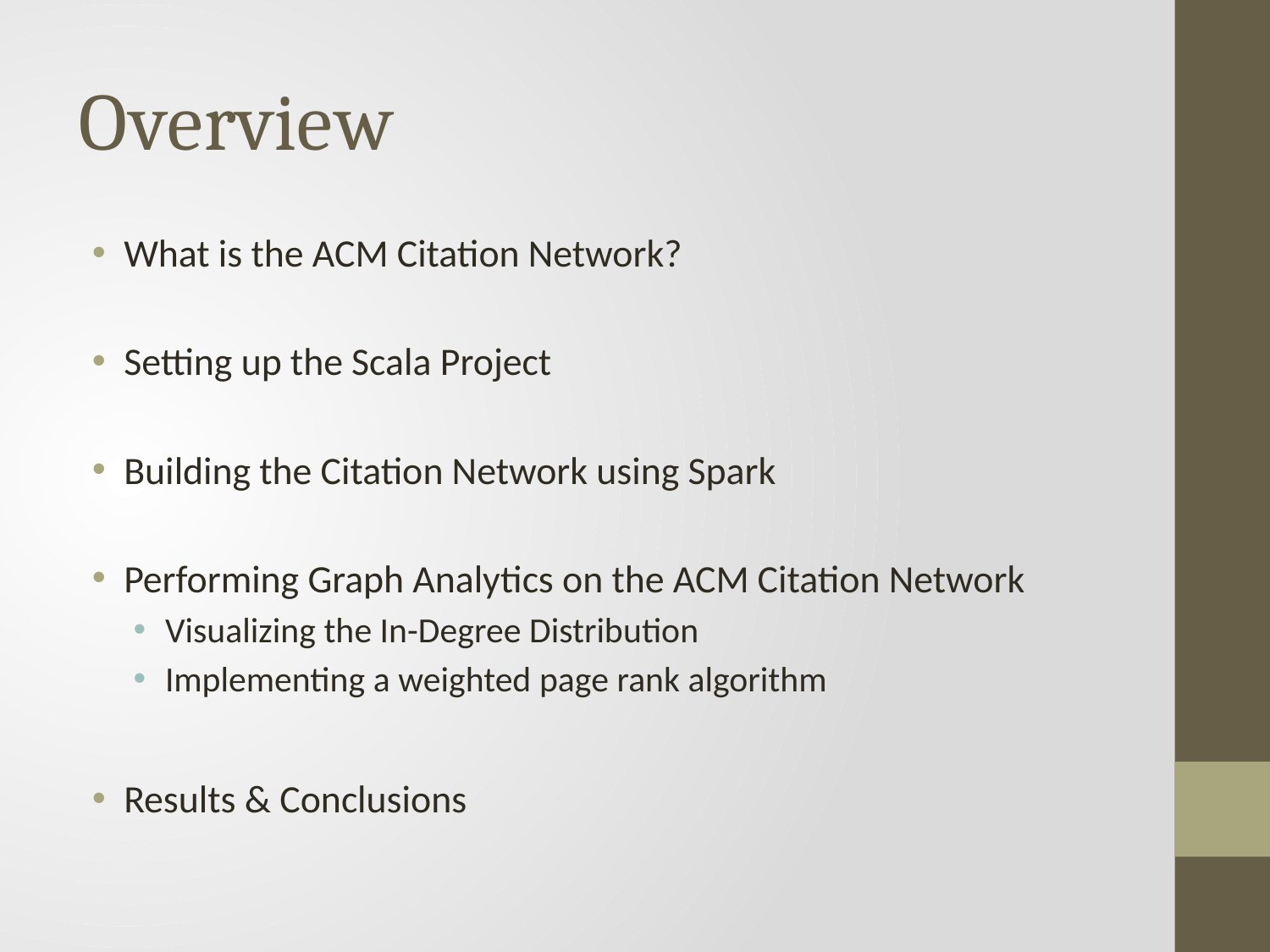

# Overview
What is the ACM Citation Network?

Setting up the Scala Project

Building the Citation Network using Spark

Performing Graph Analytics on the ACM Citation Network
Visualizing the In-Degree Distribution
Implementing a weighted page rank algorithm

Results & Conclusions